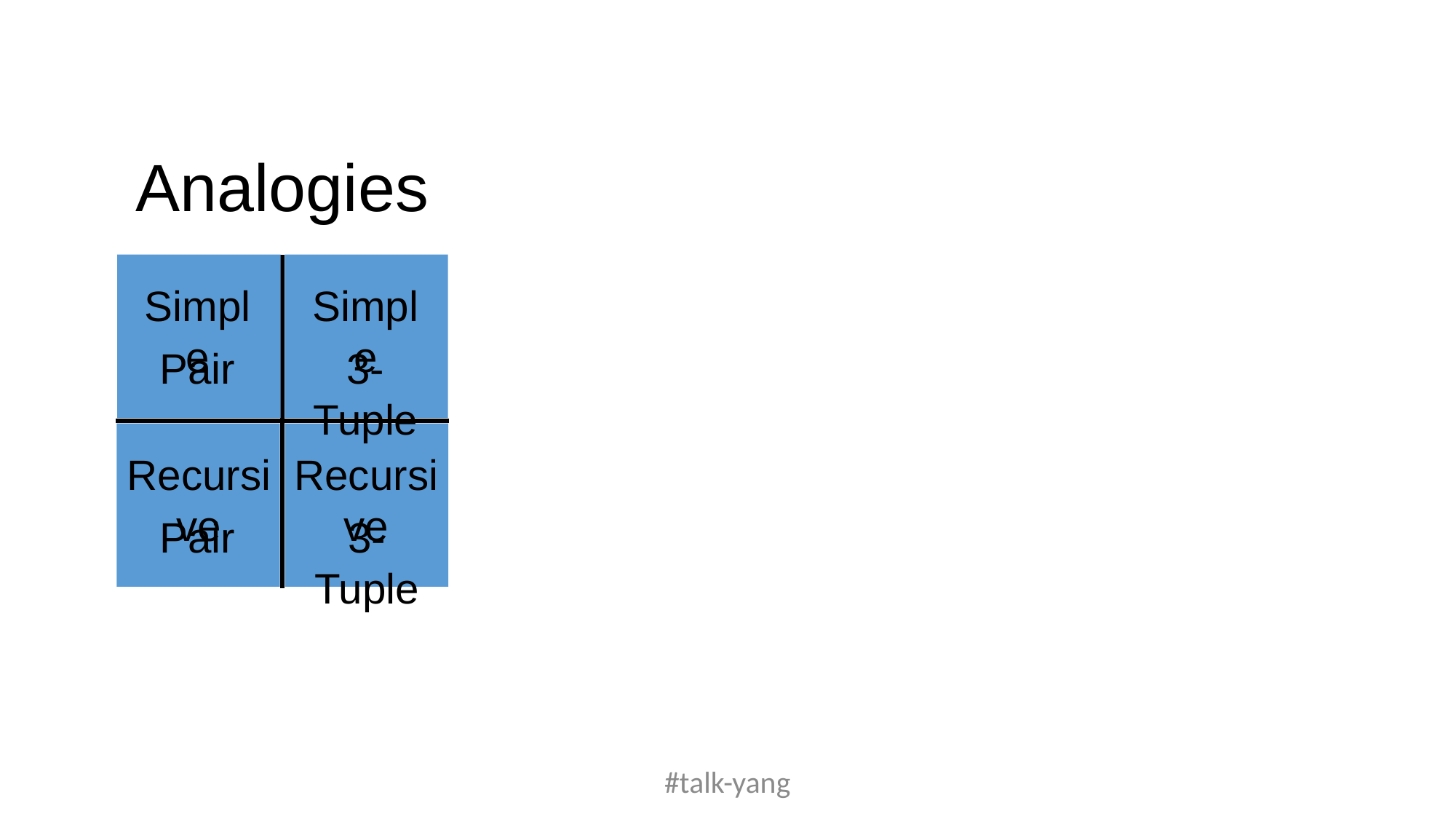

Analogies

Simple
Simple
Pair
3-Tuple

Recursive
Recursive
Pair
3-Tuple
#talk-yang